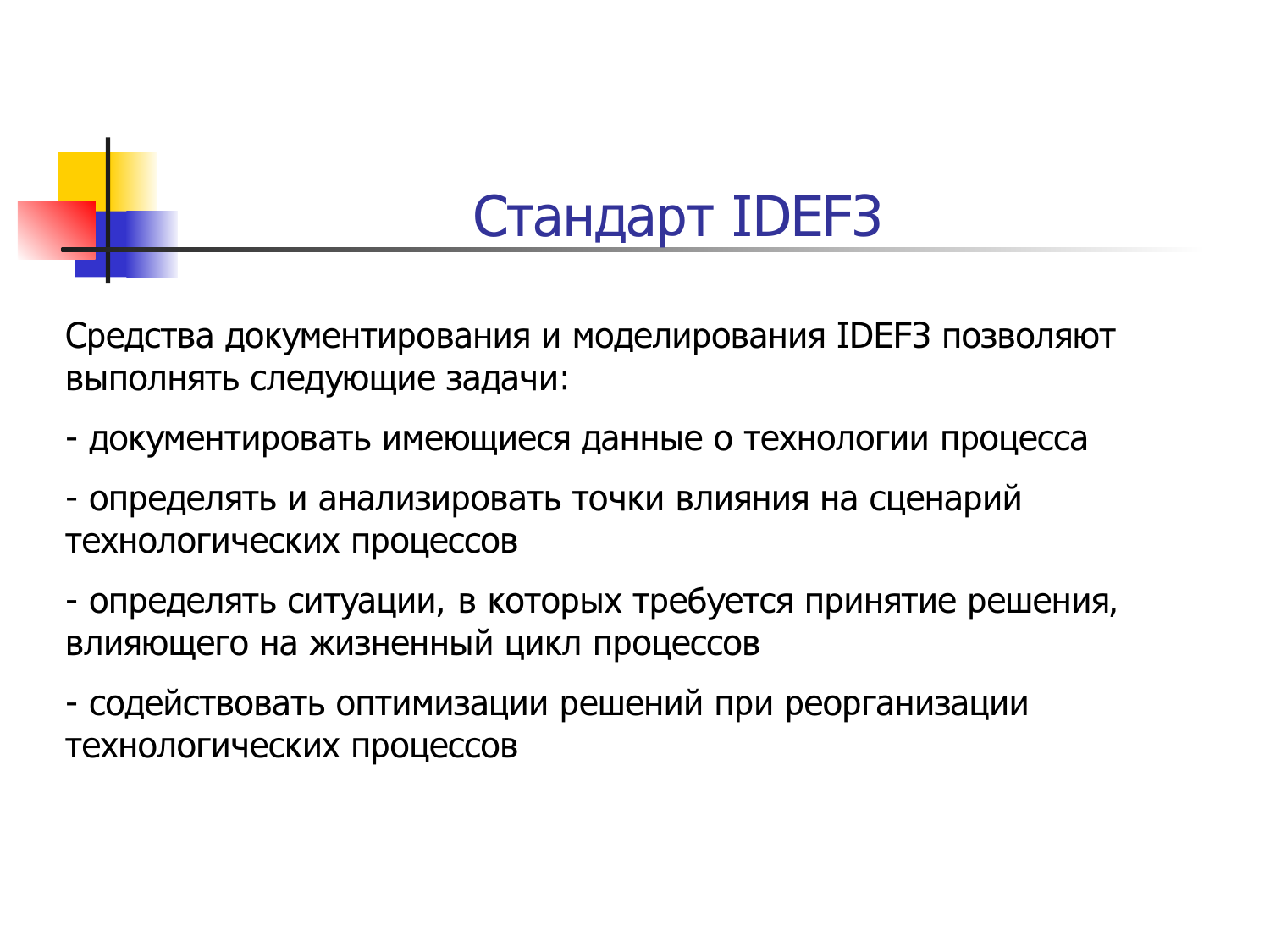

Стандарт IDEF3
Средства документирования и моделирования IDEF3 позволяют выполнять следующие задачи:
- документировать имеющиеся данные о технологии процесса
- определять и анализировать точки влияния на сценарий технологических процессов
- определять ситуации, в которых требуется принятие решения, влияющего на жизненный цикл процессов
- содействовать оптимизации решений при реорганизации технологических процессов